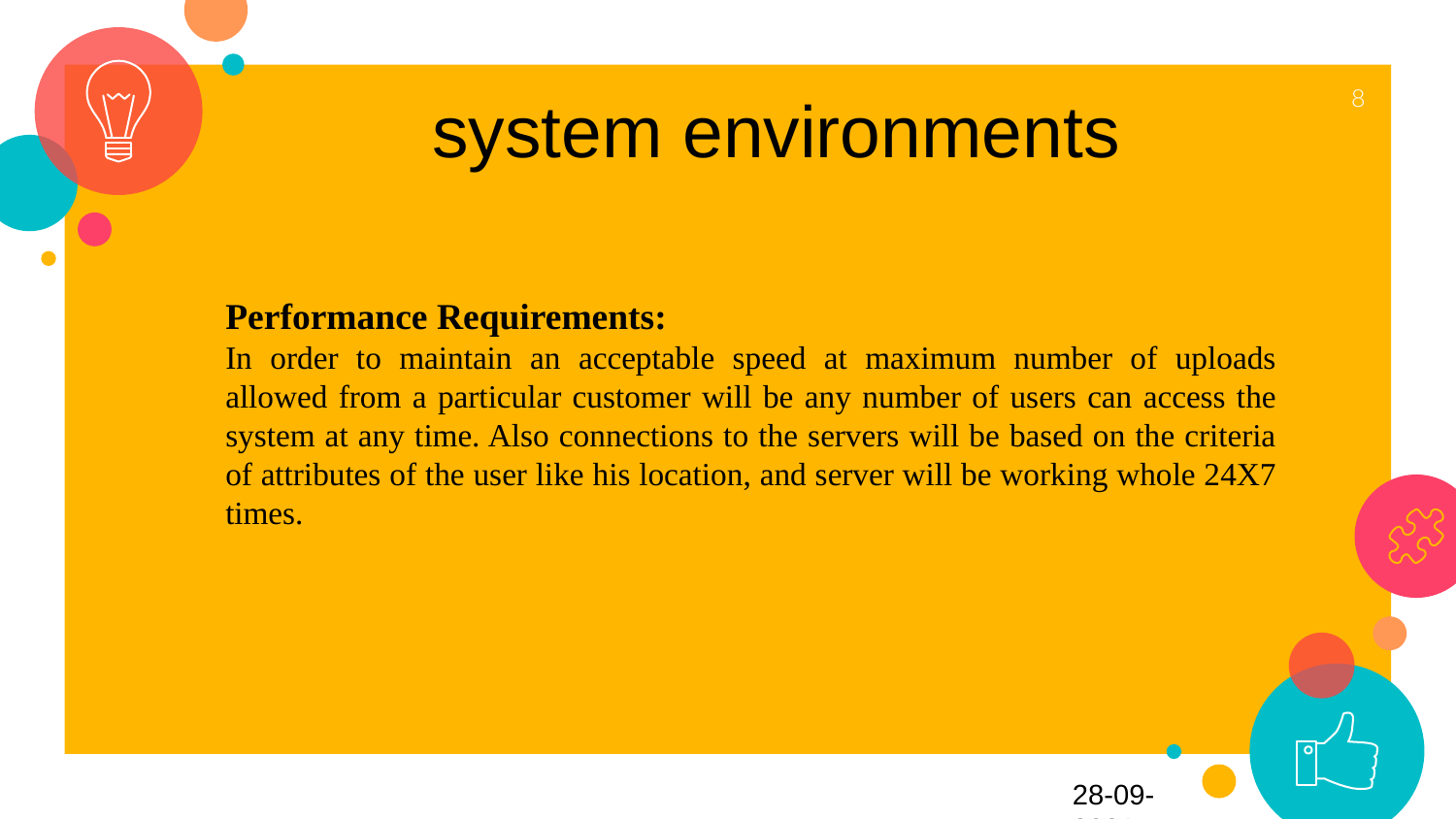

8
system environments
Performance Requirements:
In order to maintain an acceptable speed at maximum number of uploads allowed from a particular customer will be any number of users can access the system at any time. Also connections to the servers will be based on the criteria of attributes of the user like his location, and server will be working whole 24X7 times.

28-09-2021